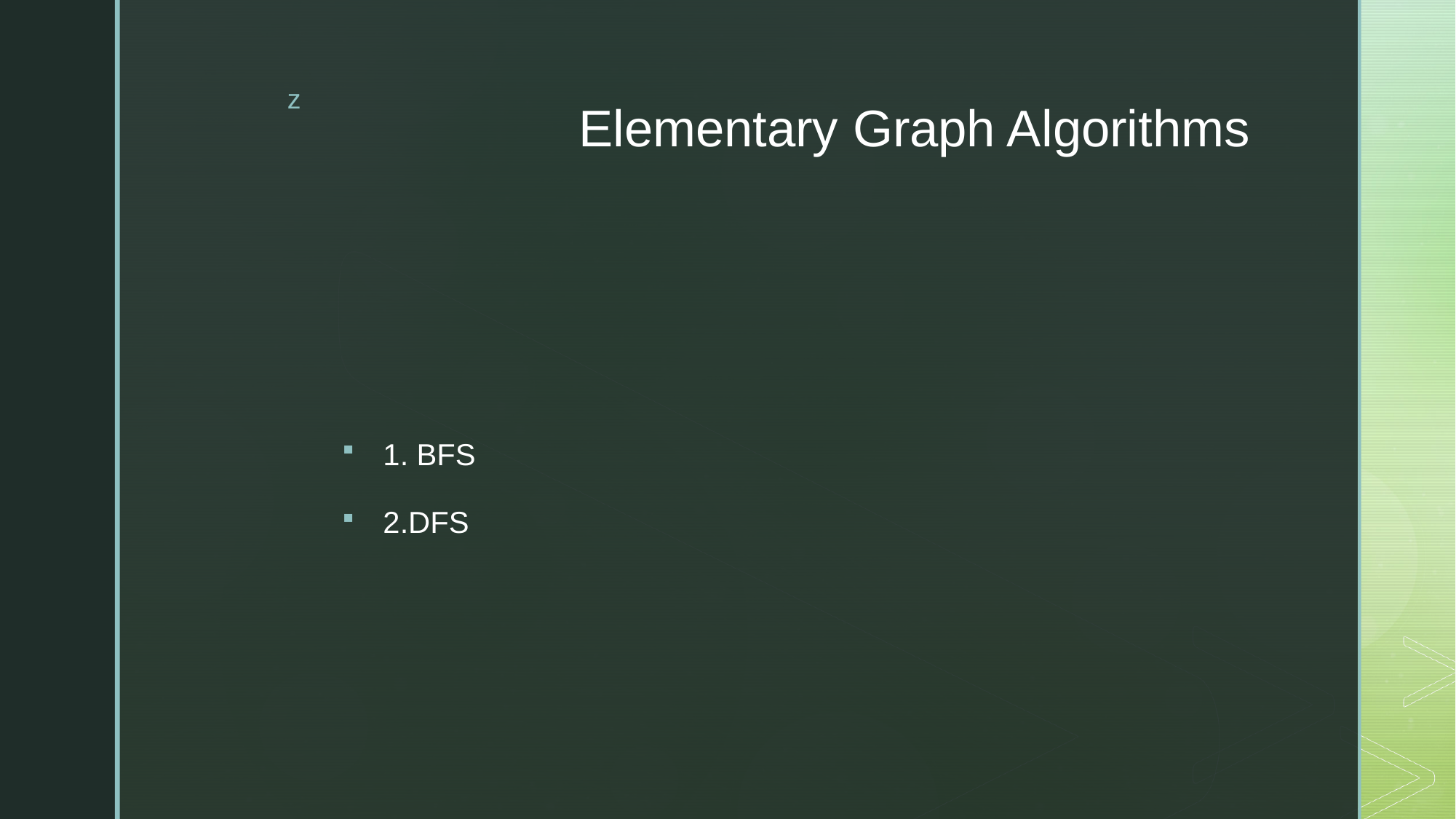

# Elementary Graph Algorithms
1. BFS
2.DFS